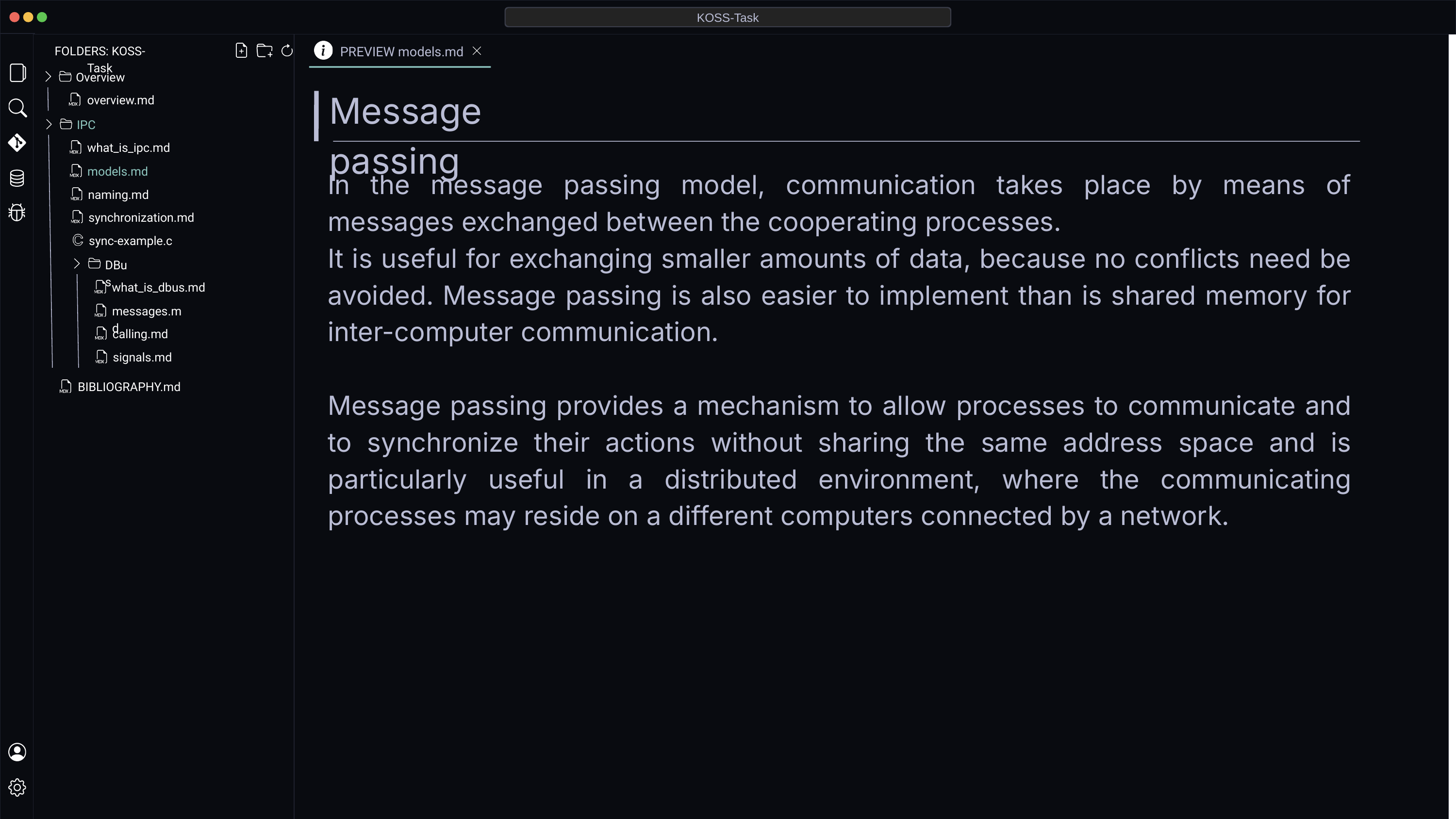

KOSS-Task

PREVIEW models.md

FOLDERS: KOSS-Task

Overview

Message passing

overview.md

IPC

what_is_ipc.md

models.md
In the message passing model, communication takes place by means of messages exchanged between the cooperating processes.
It is useful for exchanging smaller amounts of data, because no conflicts need be avoided. Message passing is also easier to implement than is shared memory for inter-computer communication.

Message passing provides a mechanism to allow processes to communicate and to synchronize their actions without sharing the same address space and is particularly useful in a distributed environment, where the communicating processes may reside on a different computers connected by a network.

naming.md

synchronization.md

sync-example.c

DBus

what_is_dbus.md

messages.md

calling.md

signals.md

BIBLIOGRAPHY.md